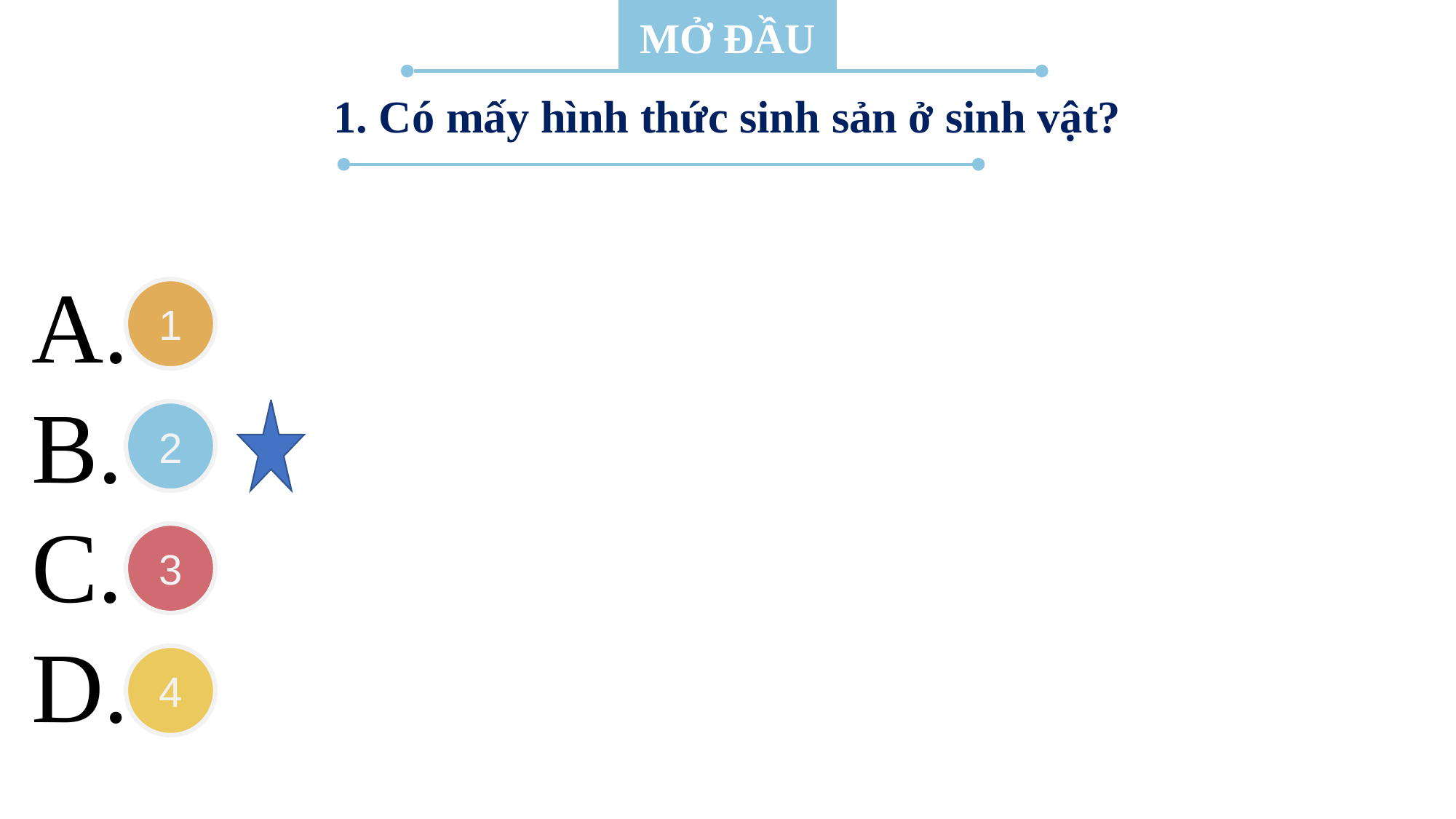

MỞ ĐẦU

1. Có mấy hình thức sinh sản ở sinh vật?

A.
B.
C.
D.
1

2
3
4